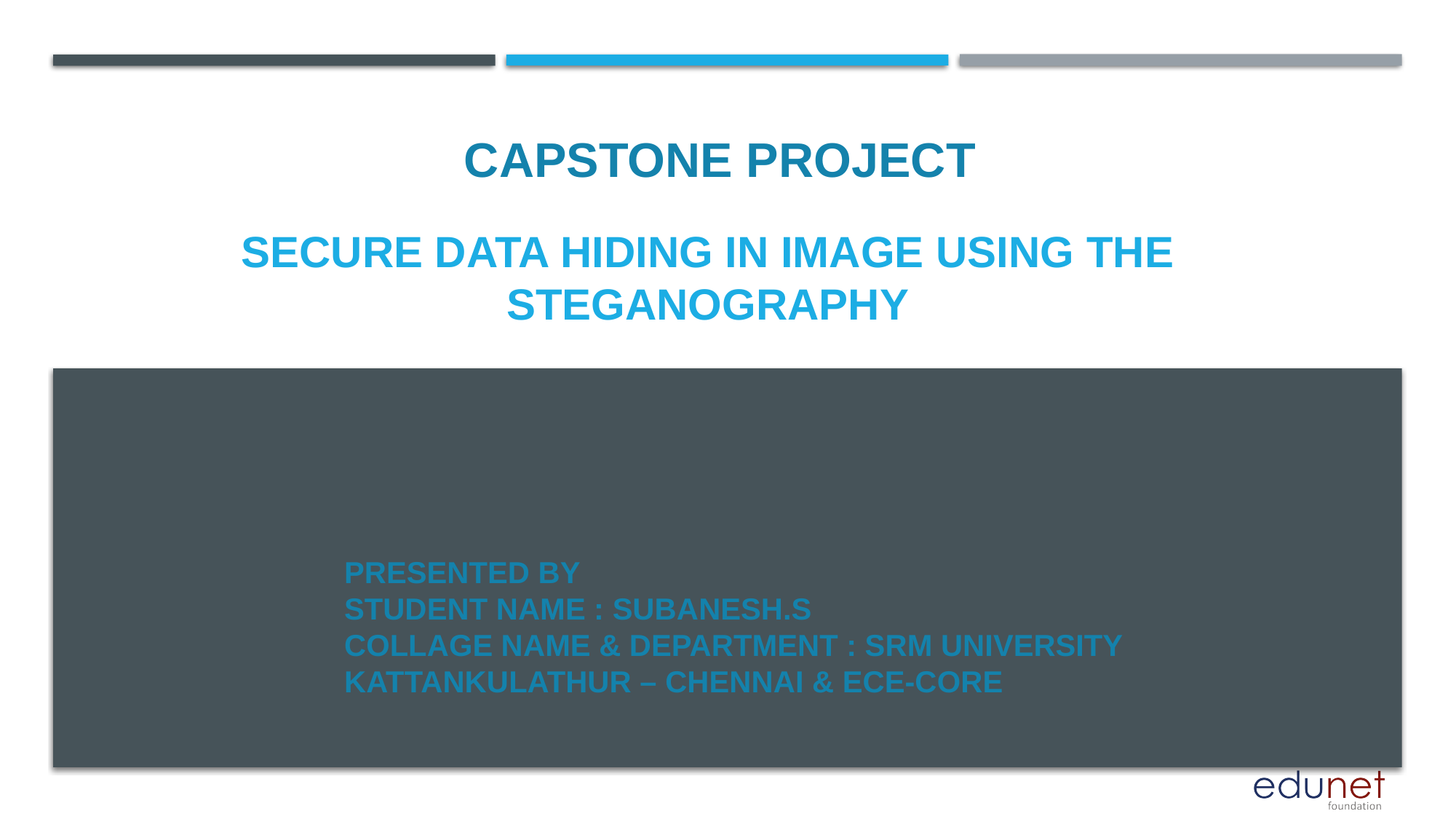

CAPSTONE PROJECT
# SECURE DATA HIDING IN IMAGE USING THE STEGANOGRAPHY
PRESENTED BY
STUDENT NAME : SUBANESH.S
COLLAGE NAME & DEPARTMENT : SRM UNIVERSITY KATTANKULATHUR – CHENNAI & ECE-CORE